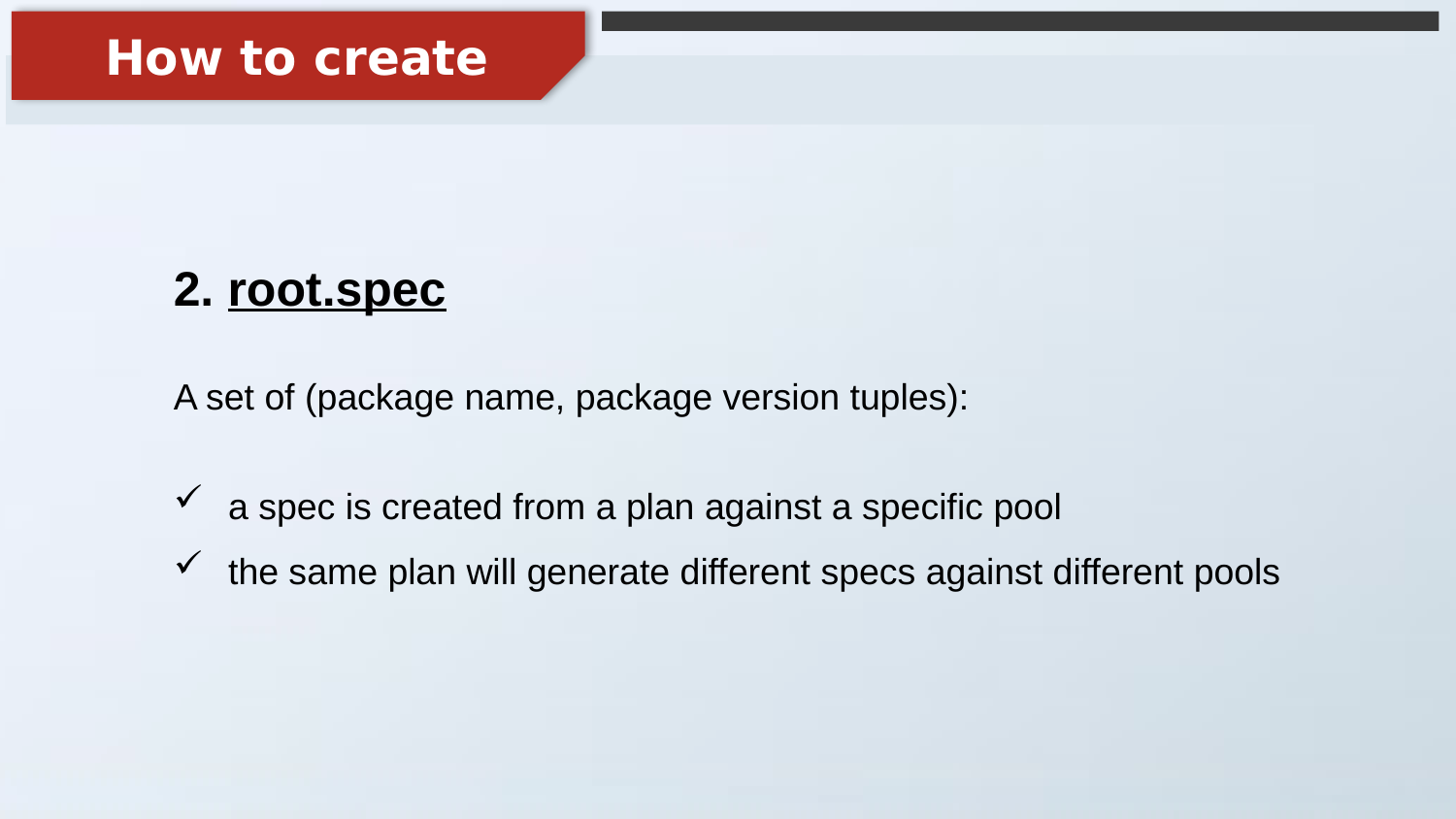

How to create

2. root.spec

A set of (package name, package version tuples):

  a spec is created from a plan against a specific pool
  the same plan will generate different specs against different pools